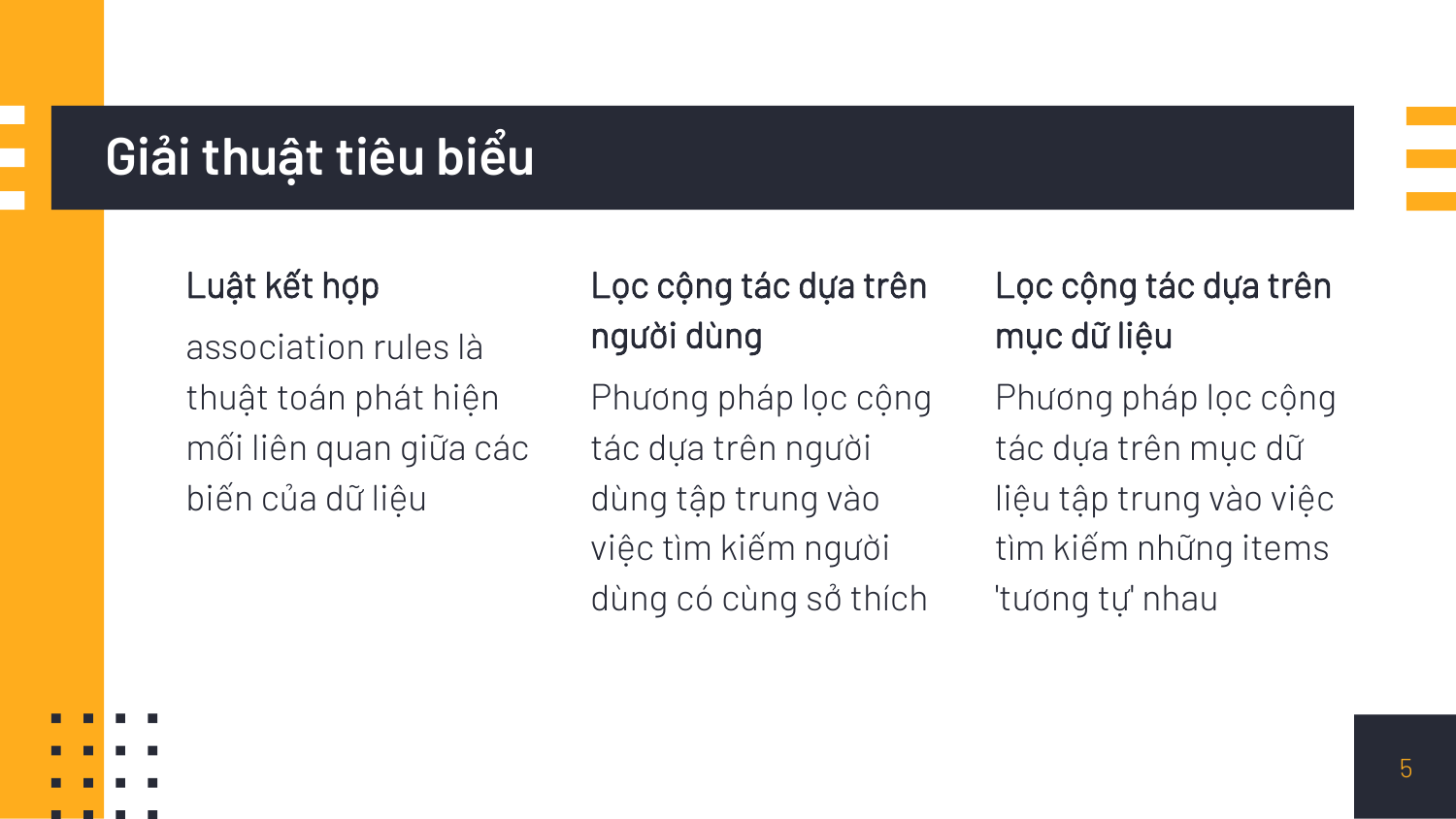

# Giải thuật tiêu biểu
Luật kết hợp
association rules là thuật toán phát hiện mối liên quan giữa các biến của dữ liệu
Lọc cộng tác dựa trên người dùng
Phương pháp lọc cộng tác dựa trên người dùng tập trung vào việc tìm kiếm người dùng có cùng sở thích
Lọc cộng tác dựa trên mục dữ liệu
Phương pháp lọc cộng tác dựa trên mục dữ liệu tập trung vào việc tìm kiếm những items 'tương tự' nhau

5